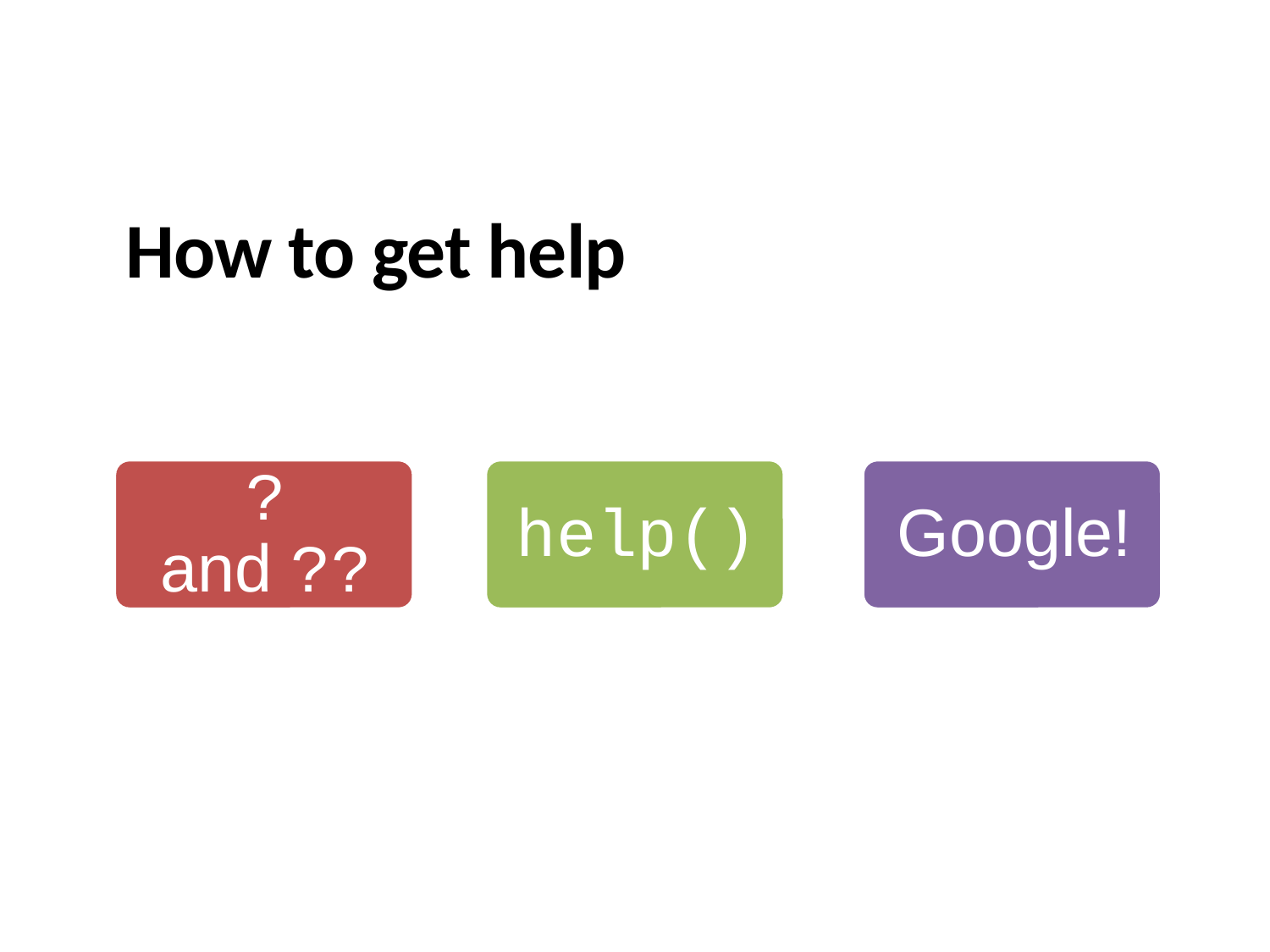

How to get help
? and ??
help()
Google!